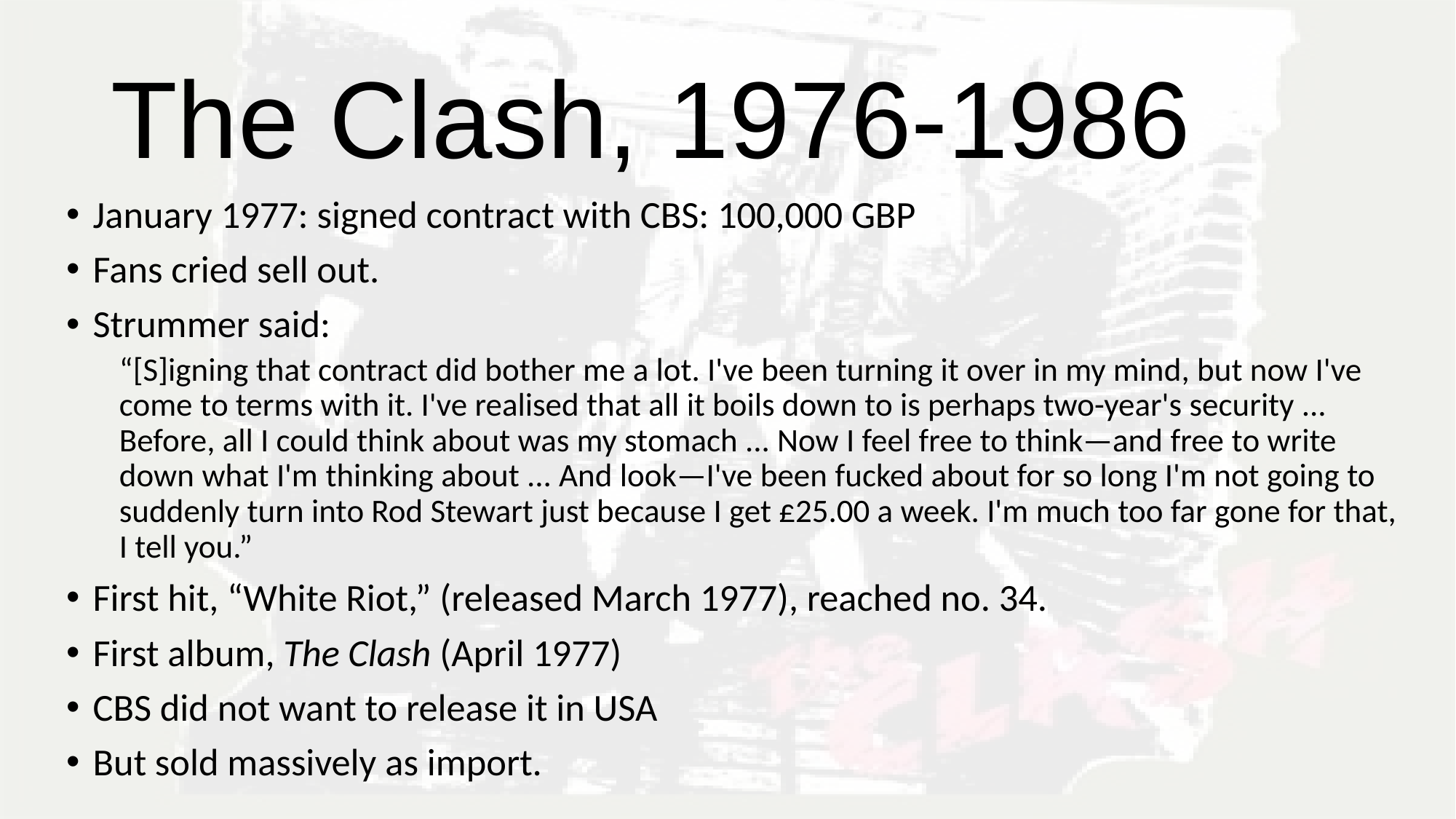

# The Clash, 1976-1986
January 1977: signed contract with CBS: 100,000 GBP
Fans cried sell out.
Strummer said:
“[S]igning that contract did bother me a lot. I've been turning it over in my mind, but now I've come to terms with it. I've realised that all it boils down to is perhaps two-year's security ... Before, all I could think about was my stomach ... Now I feel free to think—and free to write down what I'm thinking about ... And look—I've been fucked about for so long I'm not going to suddenly turn into Rod Stewart just because I get £25.00 a week. I'm much too far gone for that, I tell you.”
First hit, “White Riot,” (released March 1977), reached no. 34.
First album, The Clash (April 1977)
CBS did not want to release it in USA
But sold massively as import.